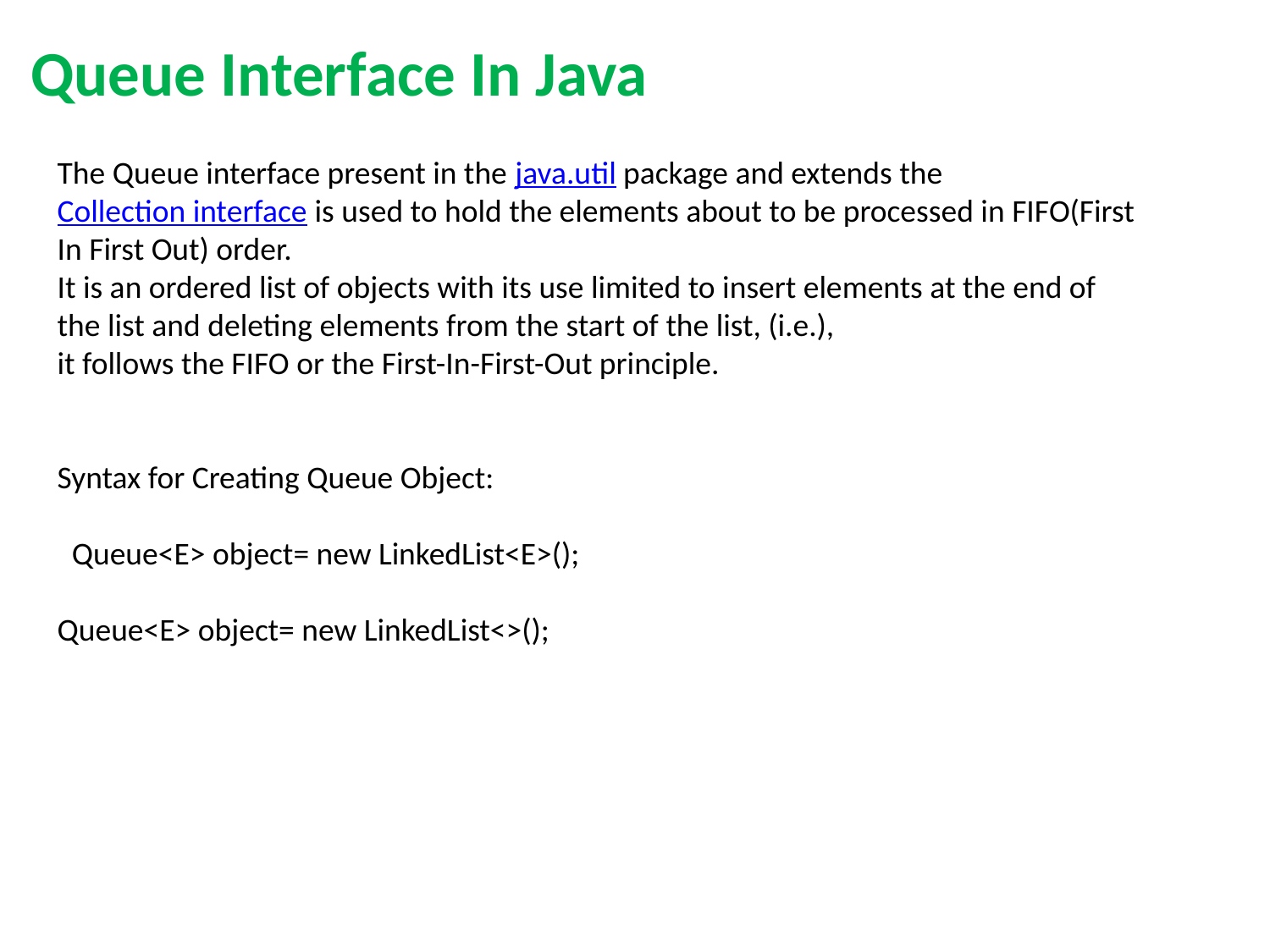

Queue Interface In Java
The Queue interface present in the java.util package and extends the Collection interface is used to hold the elements about to be processed in FIFO(First In First Out) order.
It is an ordered list of objects with its use limited to insert elements at the end of the list and deleting elements from the start of the list, (i.e.),
it follows the FIFO or the First-In-First-Out principle.

Syntax for Creating Queue Object:

  Queue<E> object= new LinkedList<E>();

Queue<E> object= new LinkedList<>();